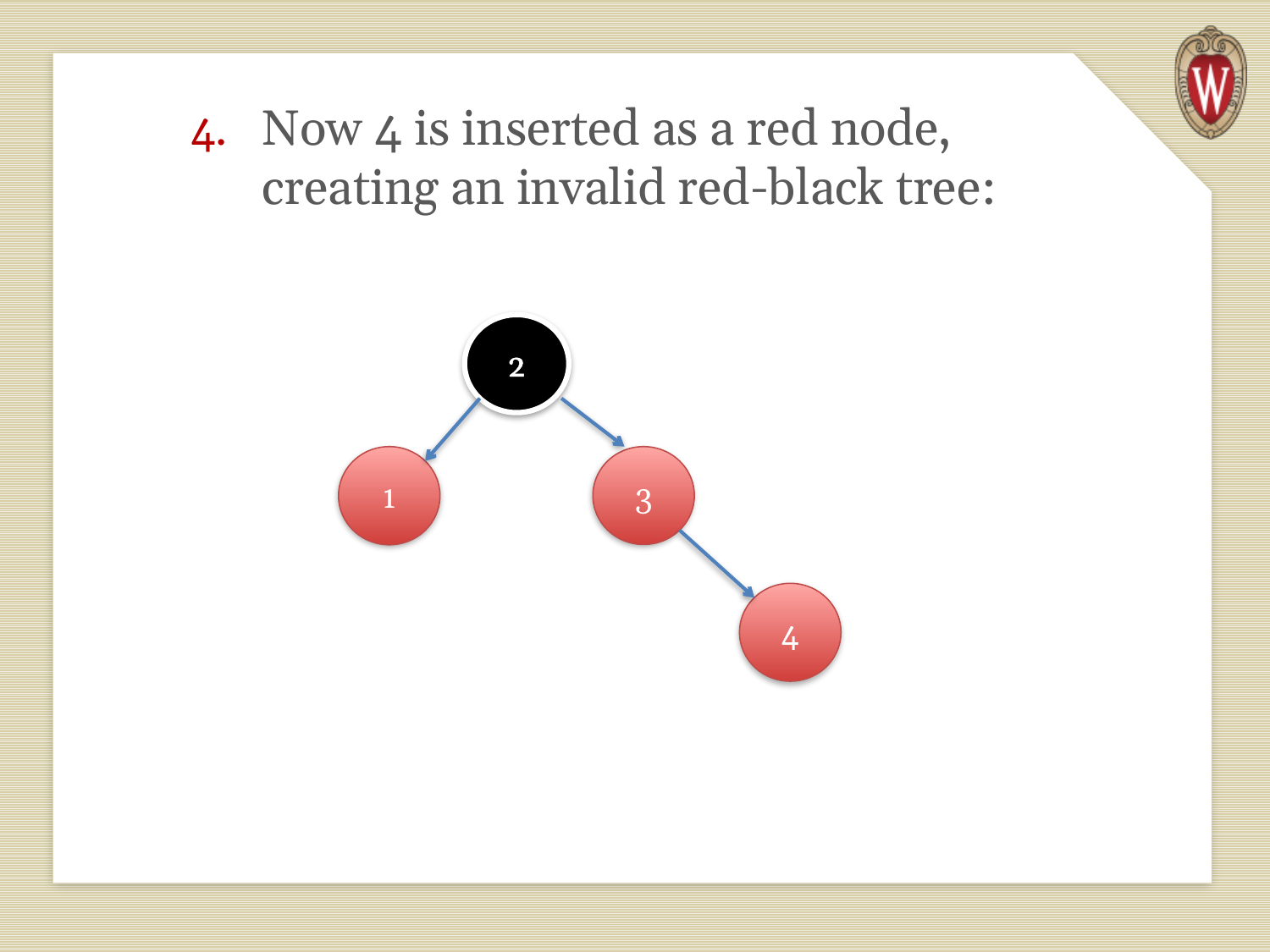

Now 4 is inserted as a red node, creating an invalid red-black tree:

2
1
3
4